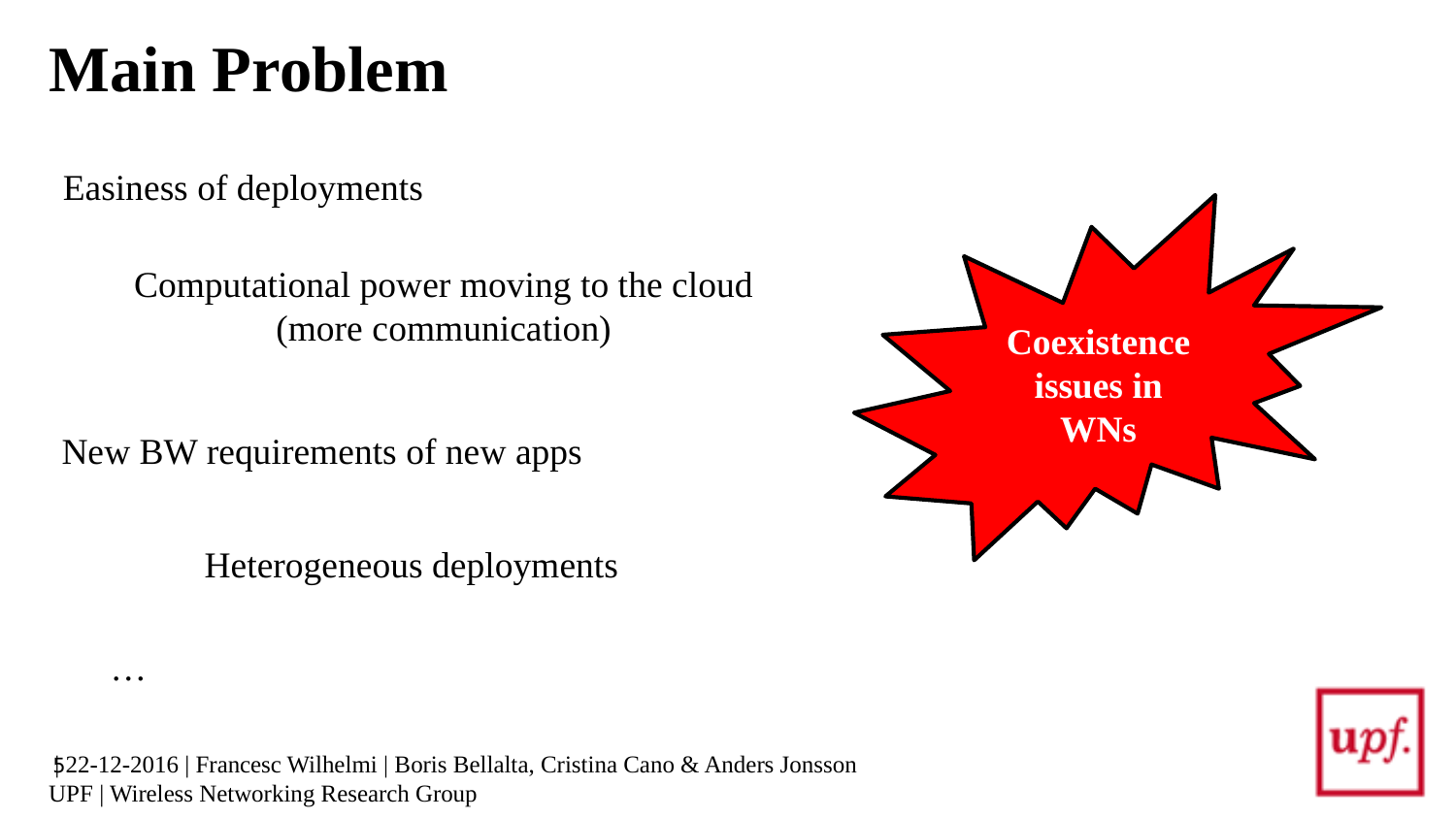

# Main Problem
Easiness of deployments
Coexistence issues in WNs
Computational power moving to the cloud (more communication)
New BW requirements of new apps
Heterogeneous deployments
…
5